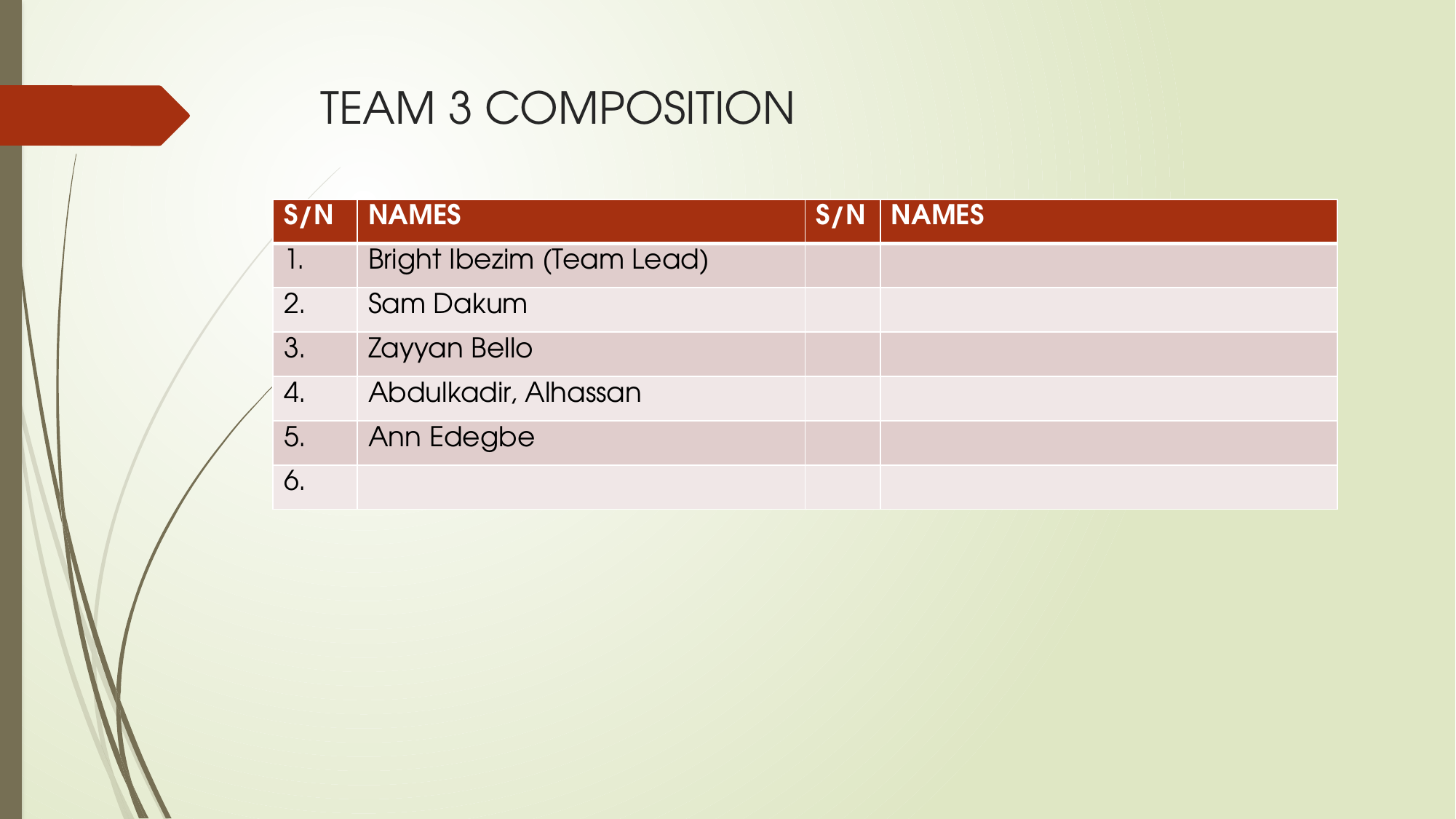

# TEAM 3 COMPOSITION
| S/N | NAMES | S/N | NAMES |
| --- | --- | --- | --- |
| 1. | Bright Ibezim (Team Lead) |  |  |
| 2. | Sam Dakum |  |  |
| 3. | Zayyan Bello |  |  |
| 4. | Abdulkadir, Alhassan |  |  |
| 5. | Ann Edegbe |  |  |
| 6. |  |  |  |